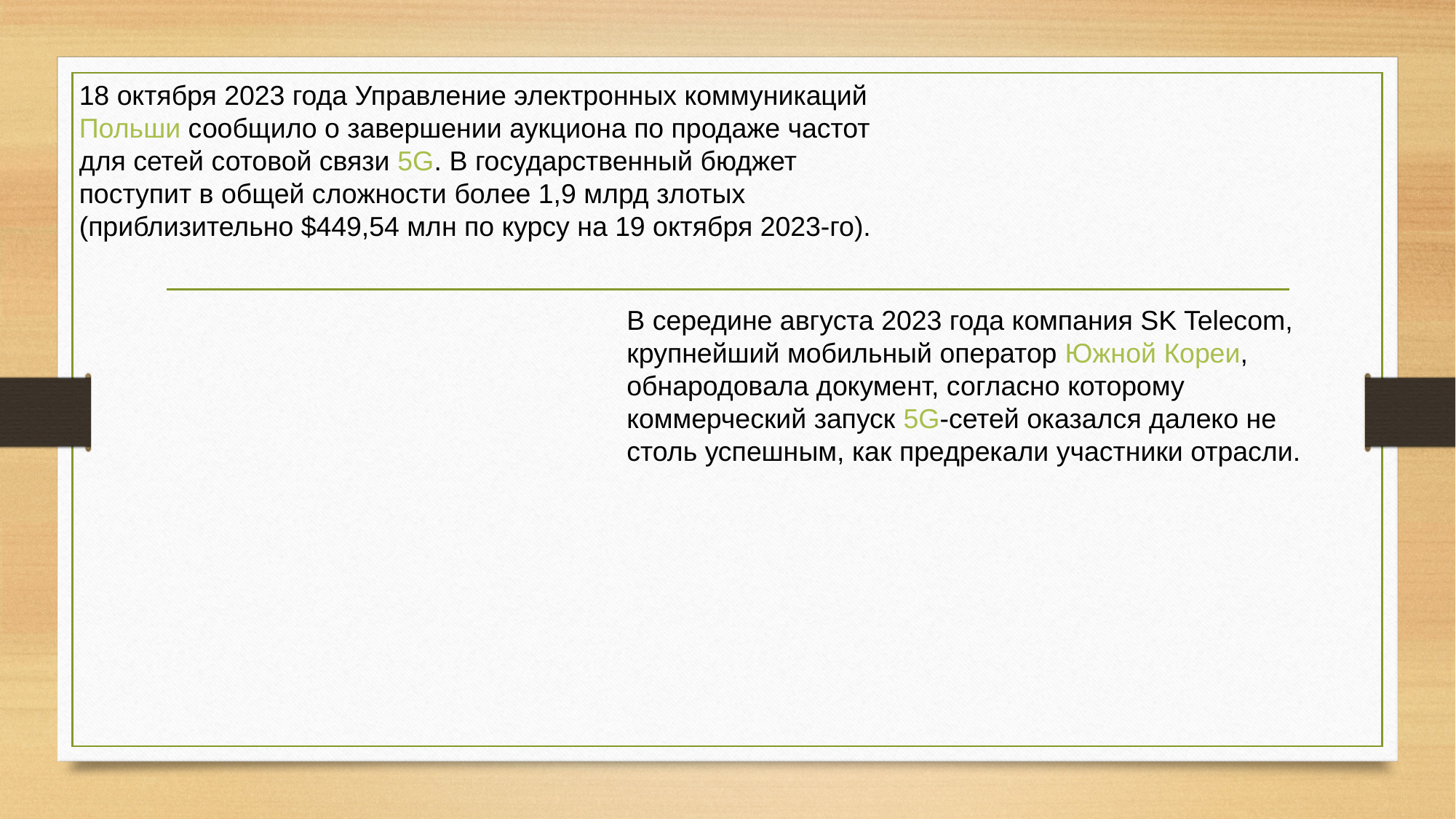

18 октября 2023 года Управление электронных коммуникаций Польши сообщило о завершении аукциона по продаже частот для сетей сотовой связи 5G. В государственный бюджет поступит в общей сложности более 1,9 млрд злотых (приблизительно $449,54 млн по курсу на 19 октября 2023-го).
В середине августа 2023 года компания SK Telecom, крупнейший мобильный оператор Южной Кореи, обнародовала документ, согласно которому коммерческий запуск 5G-сетей оказался далеко не столь успешным, как предрекали участники отрасли.